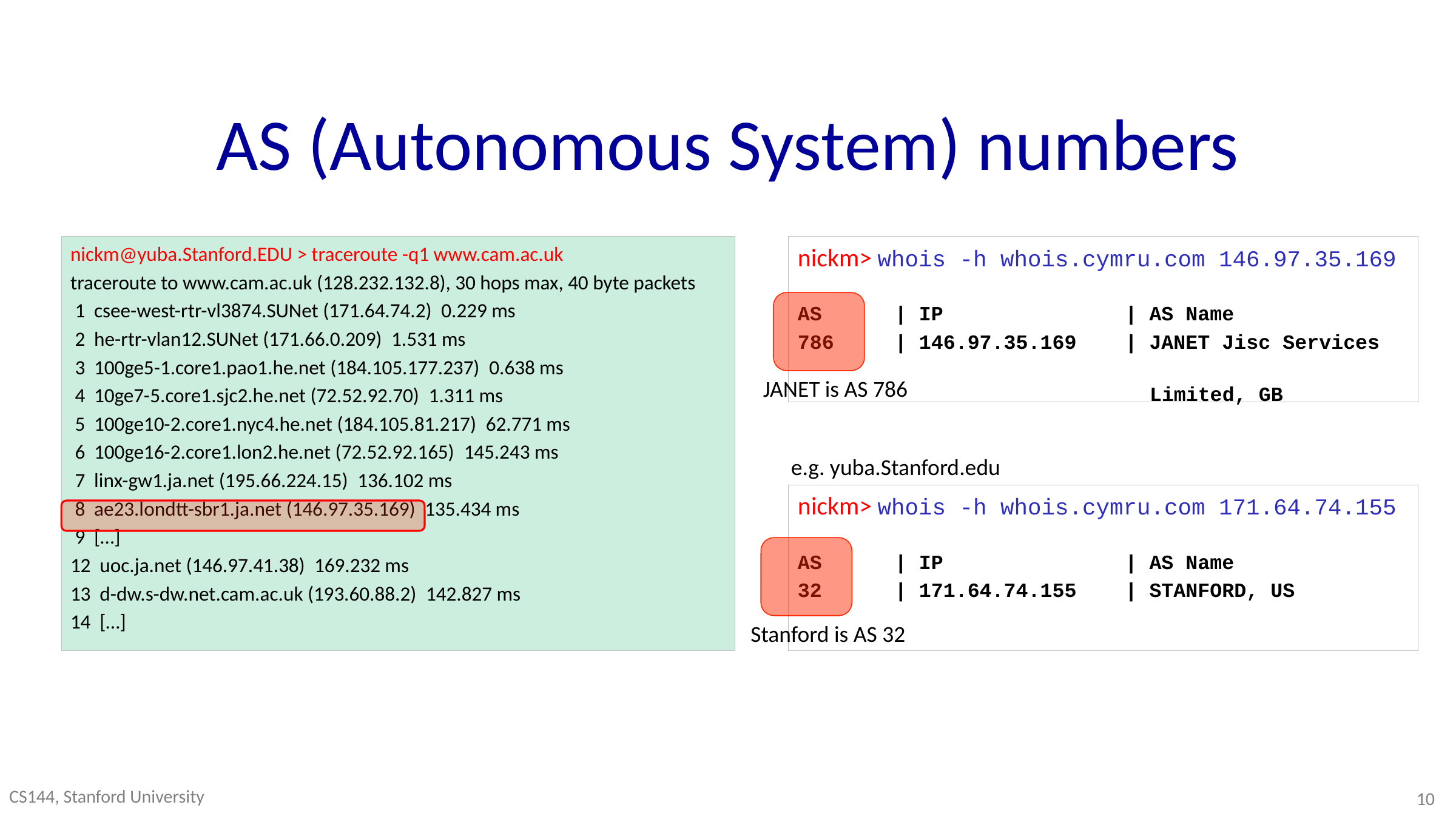

# AS (Autonomous System) numbers
nickm@yuba.Stanford.EDU > traceroute -q1 www.cam.ac.uk
traceroute to www.cam.ac.uk (128.232.132.8), 30 hops max, 40 byte packets
 1  csee-west-rtr-vl3874.SUNet (171.64.74.2)  0.229 ms
 2  he-rtr-vlan12.SUNet (171.66.0.209)  1.531 ms
 3  100ge5-1.core1.pao1.he.net (184.105.177.237)  0.638 ms
 4  10ge7-5.core1.sjc2.he.net (72.52.92.70)  1.311 ms
 5  100ge10-2.core1.nyc4.he.net (184.105.81.217)  62.771 ms
 6  100ge16-2.core1.lon2.he.net (72.52.92.165)  145.243 ms
 7  linx-gw1.ja.net (195.66.224.15)  136.102 ms
 8  ae23.londtt-sbr1.ja.net (146.97.35.169)  135.434 ms
 9  […]
12  uoc.ja.net (146.97.41.38)  169.232 ms
13  d-dw.s-dw.net.cam.ac.uk (193.60.88.2)  142.827 ms
14  […]

nickm> whois -h whois.cymru.com 146.97.35.169

AS      | IP               | AS Name
786     | 146.97.35.169    | JANET Jisc Services
                             Limited, GB

JANET is AS 786
e.g. yuba.Stanford.edu
nickm> whois -h whois.cymru.com 171.64.74.155

AS      | IP               | AS Name
32      | 171.64.74.155    | STANFORD, US

Stanford is AS 32
CS144, Stanford University